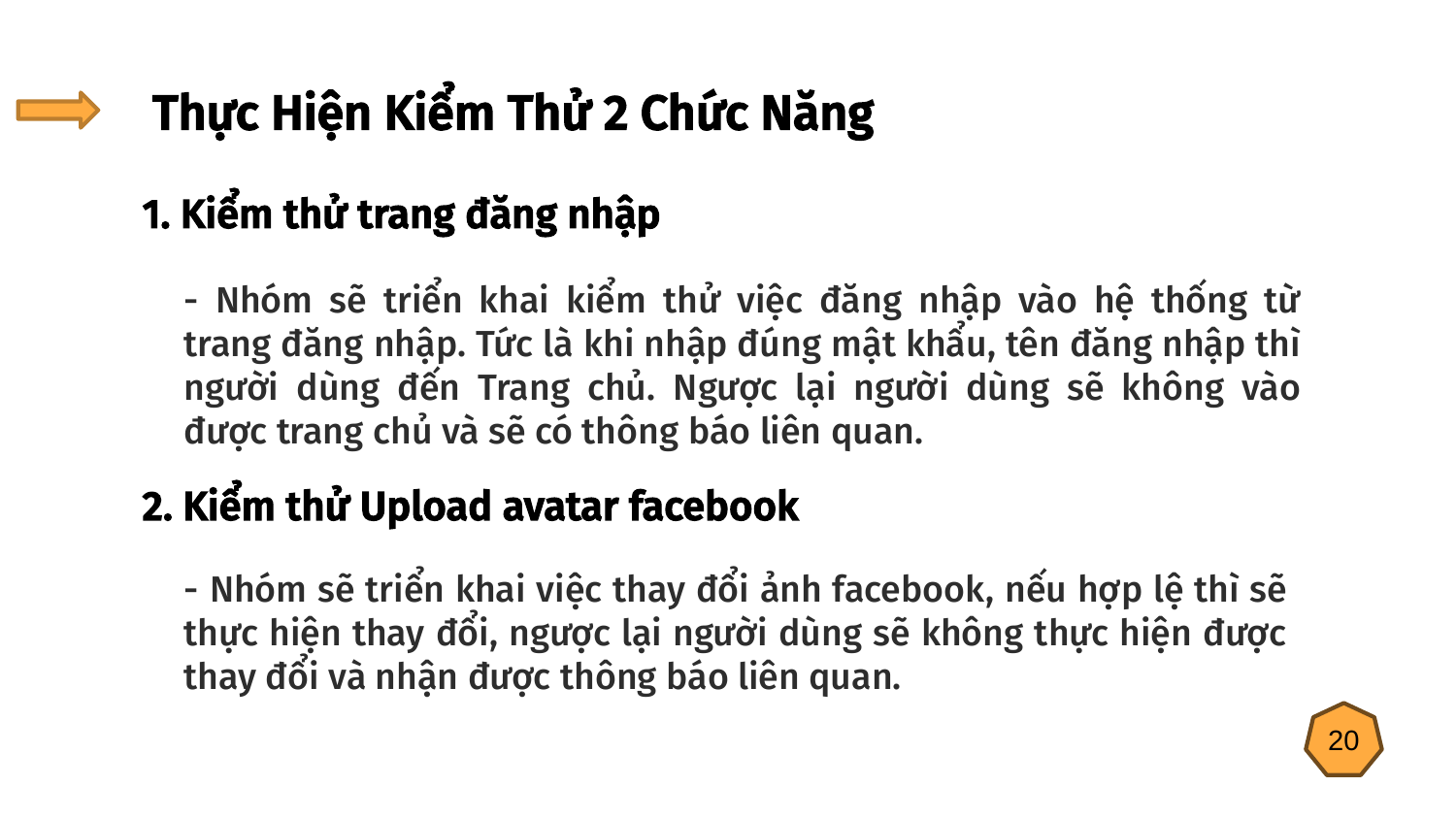

Thực Hiện Kiểm Thử 2 Chức Năng

1. Kiểm thử trang đăng nhập
- Nhóm sẽ triển khai kiểm thử việc đăng nhập vào hệ thống từ trang đăng nhập. Tức là khi nhập đúng mật khẩu, tên đăng nhập thì người dùng đến Trang chủ. Ngược lại người dùng sẽ không vào được trang chủ và sẽ có thông báo liên quan.
2. Kiểm thử Upload avatar facebook
- Nhóm sẽ triển khai việc thay đổi ảnh facebook, nếu hợp lệ thì sẽ thực hiện thay đổi, ngược lại người dùng sẽ không thực hiện được thay đổi và nhận được thông báo liên quan.
20